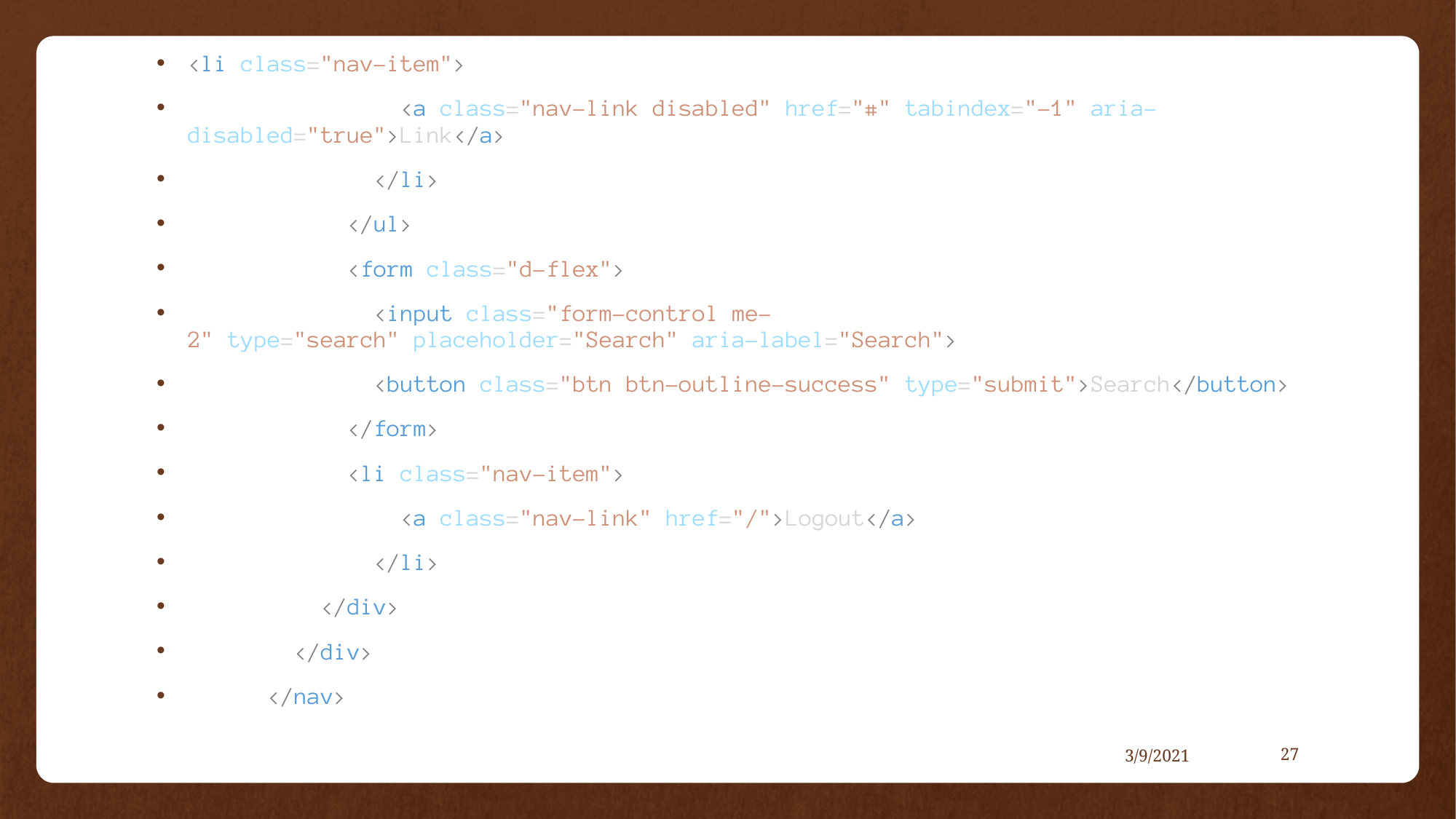

<li class="nav-item">
                <a class="nav-link disabled" href="#" tabindex="-1" aria-disabled="true">Link</a>
              </li>
            </ul>
            <form class="d-flex">
              <input class="form-control me-2" type="search" placeholder="Search" aria-label="Search">
              <button class="btn btn-outline-success" type="submit">Search</button>
            </form>
            <li class="nav-item">
                <a class="nav-link" href="/">Logout</a>
              </li>
          </div>
        </div>
      </nav>

3/9/2021
27